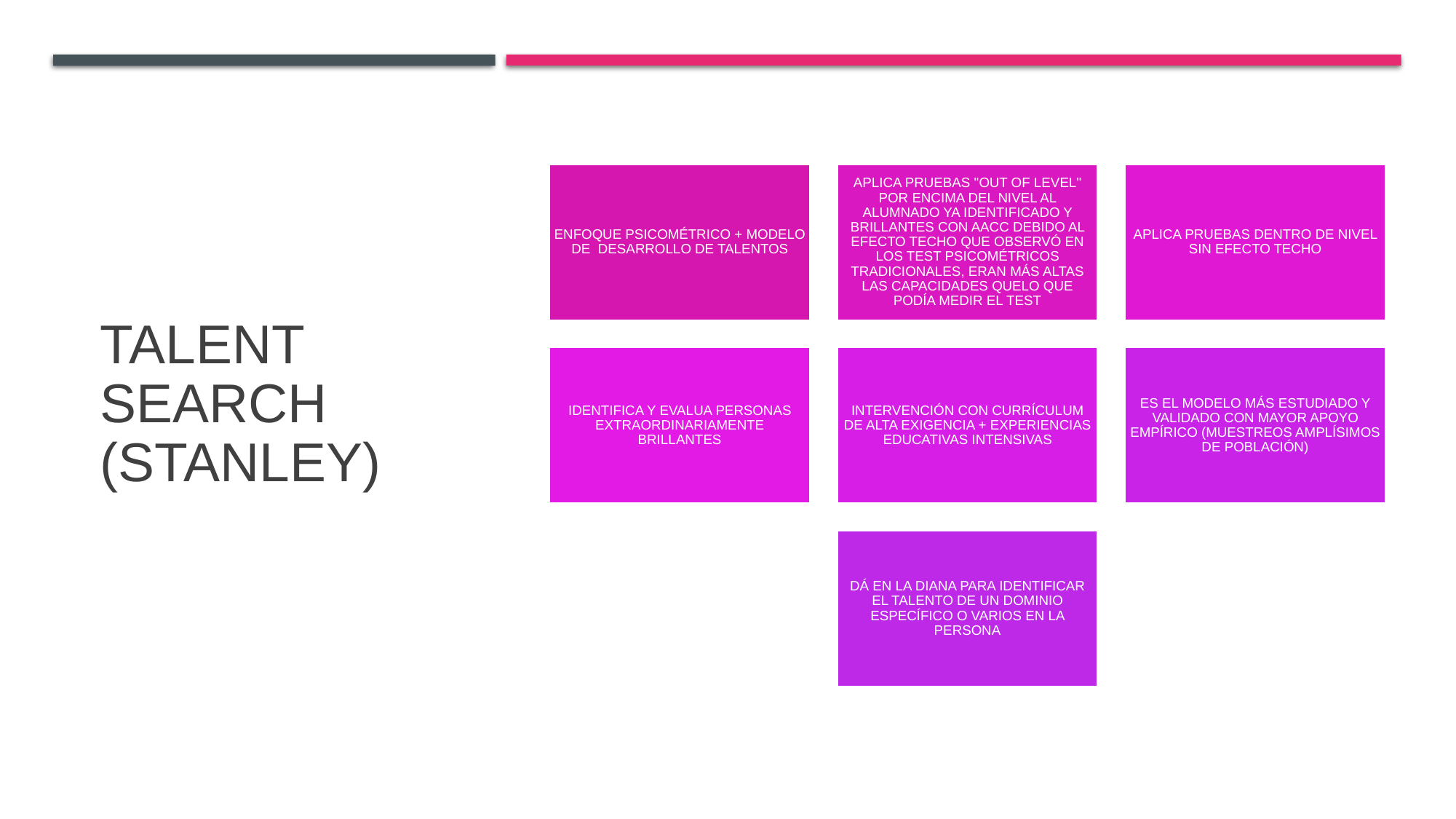

# TALENT SEARCH (STANLEY)
ENFOQUE PSICOMÉTRICO + MODELO DE  DESARROLLO DE TALENTOS
APLICA PRUEBAS "OUT OF LEVEL" POR ENCIMA DEL NIVEL AL ALUMNADO YA IDENTIFICADO Y BRILLANTES CON AACC DEBIDO AL EFECTO TECHO QUE OBSERVÓ EN LOS TEST PSICOMÉTRICOS TRADICIONALES, ERAN MÁS ALTAS LAS CAPACIDADES QUELO QUE PODÍA MEDIR EL TEST
APLICA PRUEBAS DENTRO DE NIVEL SIN EFECTO TECHO
IDENTIFICA Y EVALUA PERSONAS EXTRAORDINARIAMENTE BRILLANTES
INTERVENCIÓN CON CURRÍCULUM DE ALTA EXIGENCIA + EXPERIENCIAS EDUCATIVAS INTENSIVAS
ES EL MODELO MÁS ESTUDIADO Y VALIDADO CON MAYOR APOYO EMPÍRICO (MUESTREOS AMPLÍSIMOS DE POBLACIÓN)
DÁ EN LA DIANA PARA IDENTIFICAR EL TALENTO DE UN DOMINIO ESPECÍFICO O VARIOS EN LA PERSONA